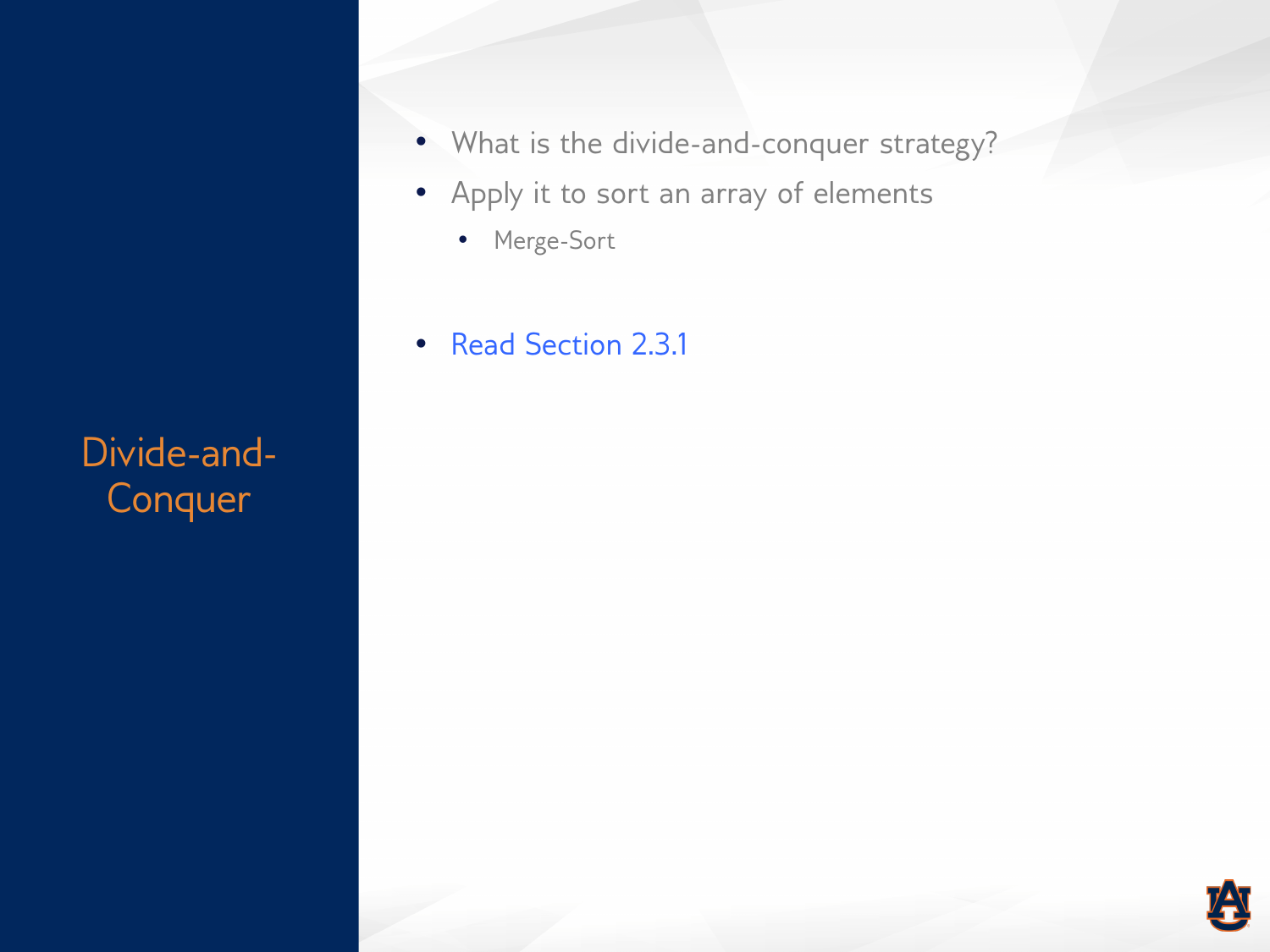

# Divide-and-Conquer
What is the divide-and-conquer strategy?
Apply it to sort an array of elements
Merge-Sort

Read Section 2.3.1